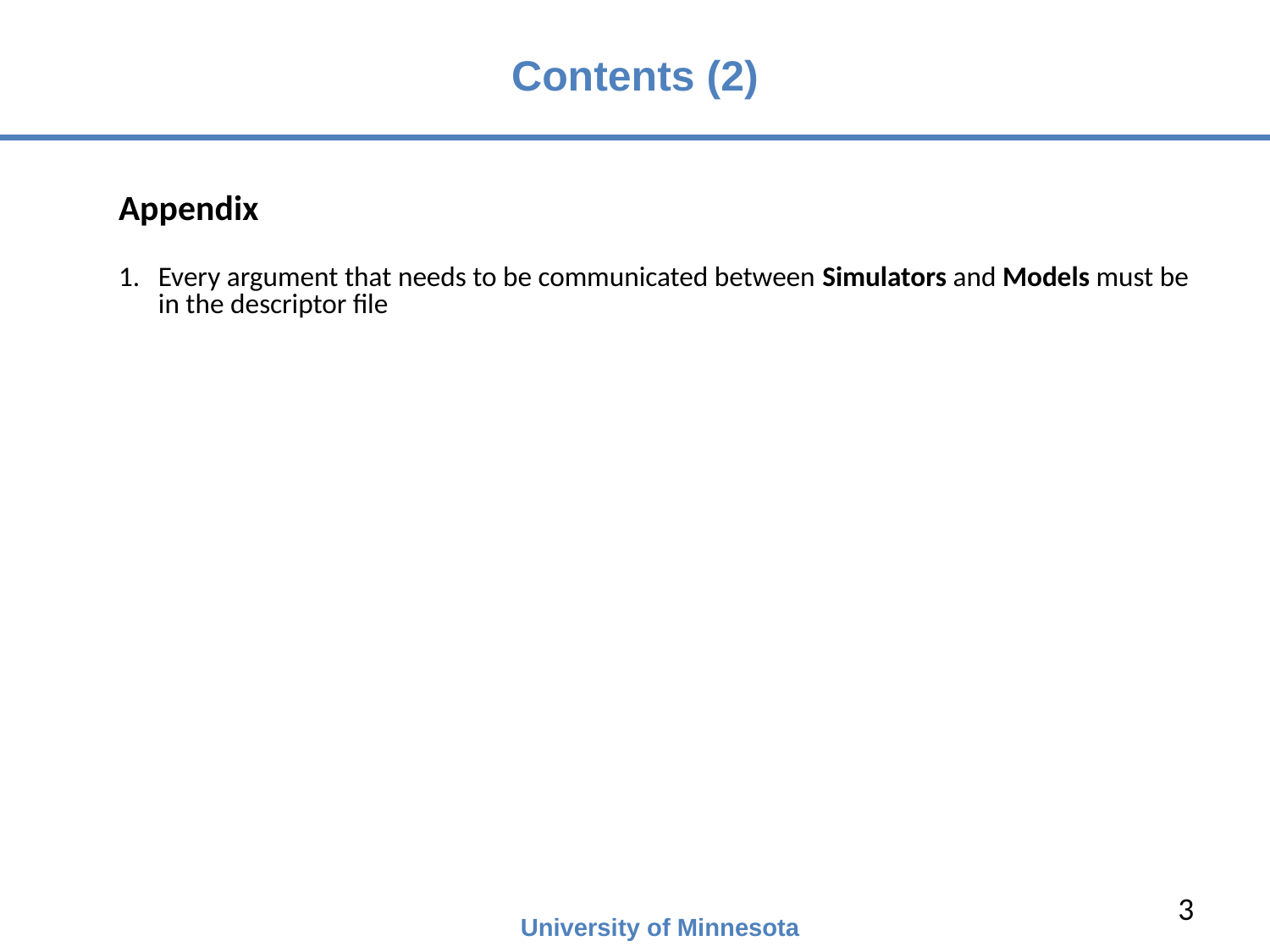

# Contents (2)

Appendix

Every argument that needs to be communicated between Simulators and Models must be in the descriptor file

3
University of Minnesota